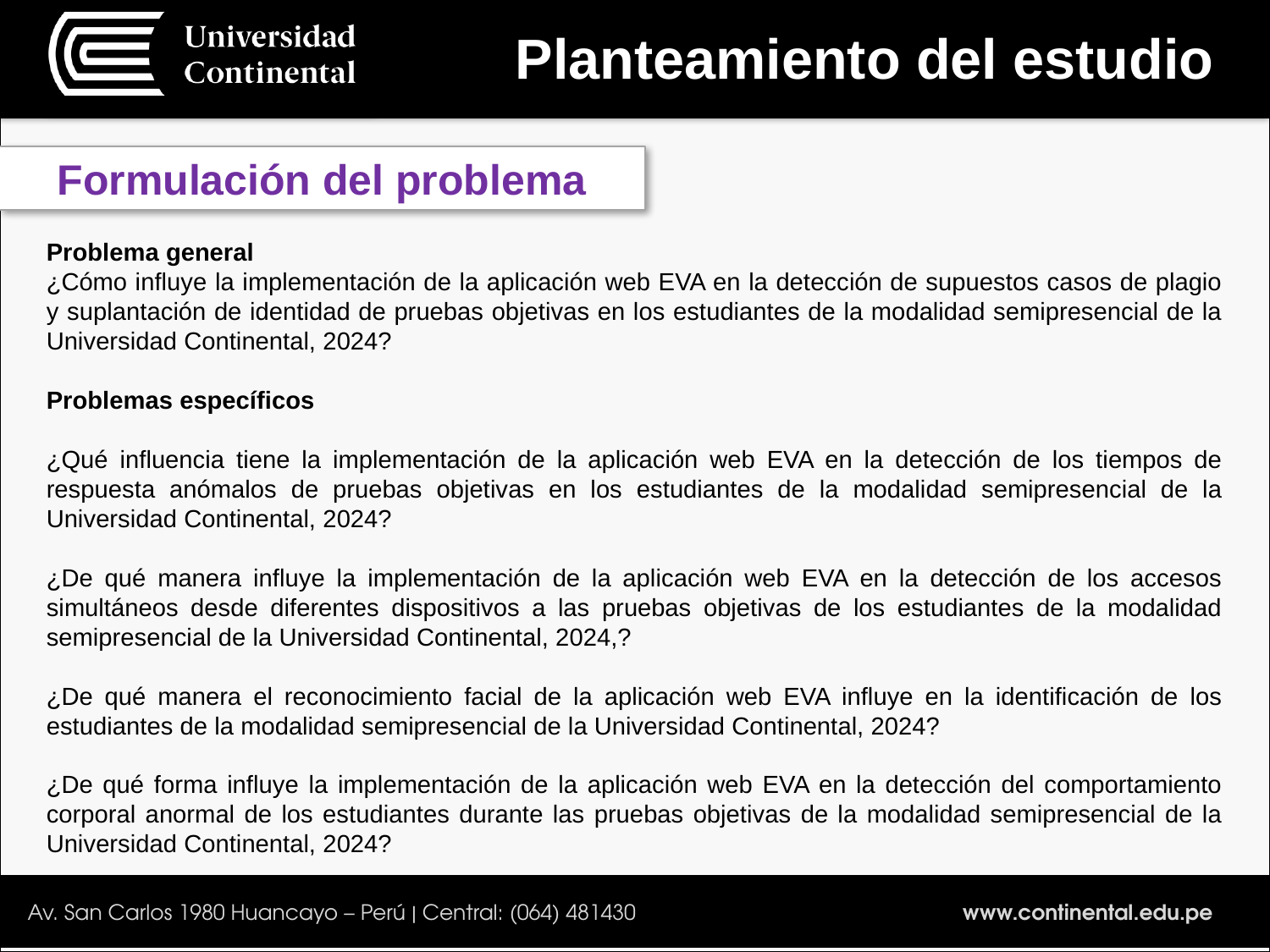

Planteamiento del estudio
Formulación del problema
Problema general
¿Cómo influye la implementación de la aplicación web EVA en la detección de supuestos casos de plagio y suplantación de identidad de pruebas objetivas en los estudiantes de la modalidad semipresencial de la Universidad Continental, 2024?

Problemas específicos

¿Qué influencia tiene la implementación de la aplicación web EVA en la detección de los tiempos de respuesta anómalos de pruebas objetivas en los estudiantes de la modalidad semipresencial de la Universidad Continental, 2024?

¿De qué manera influye la implementación de la aplicación web EVA en la detección de los accesos simultáneos desde diferentes dispositivos a las pruebas objetivas de los estudiantes de la modalidad semipresencial de la Universidad Continental, 2024,?

¿De qué manera el reconocimiento facial de la aplicación web EVA influye en la identificación de los estudiantes de la modalidad semipresencial de la Universidad Continental, 2024?

¿De qué forma influye la implementación de la aplicación web EVA en la detección del comportamiento corporal anormal de los estudiantes durante las pruebas objetivas de la modalidad semipresencial de la Universidad Continental, 2024?